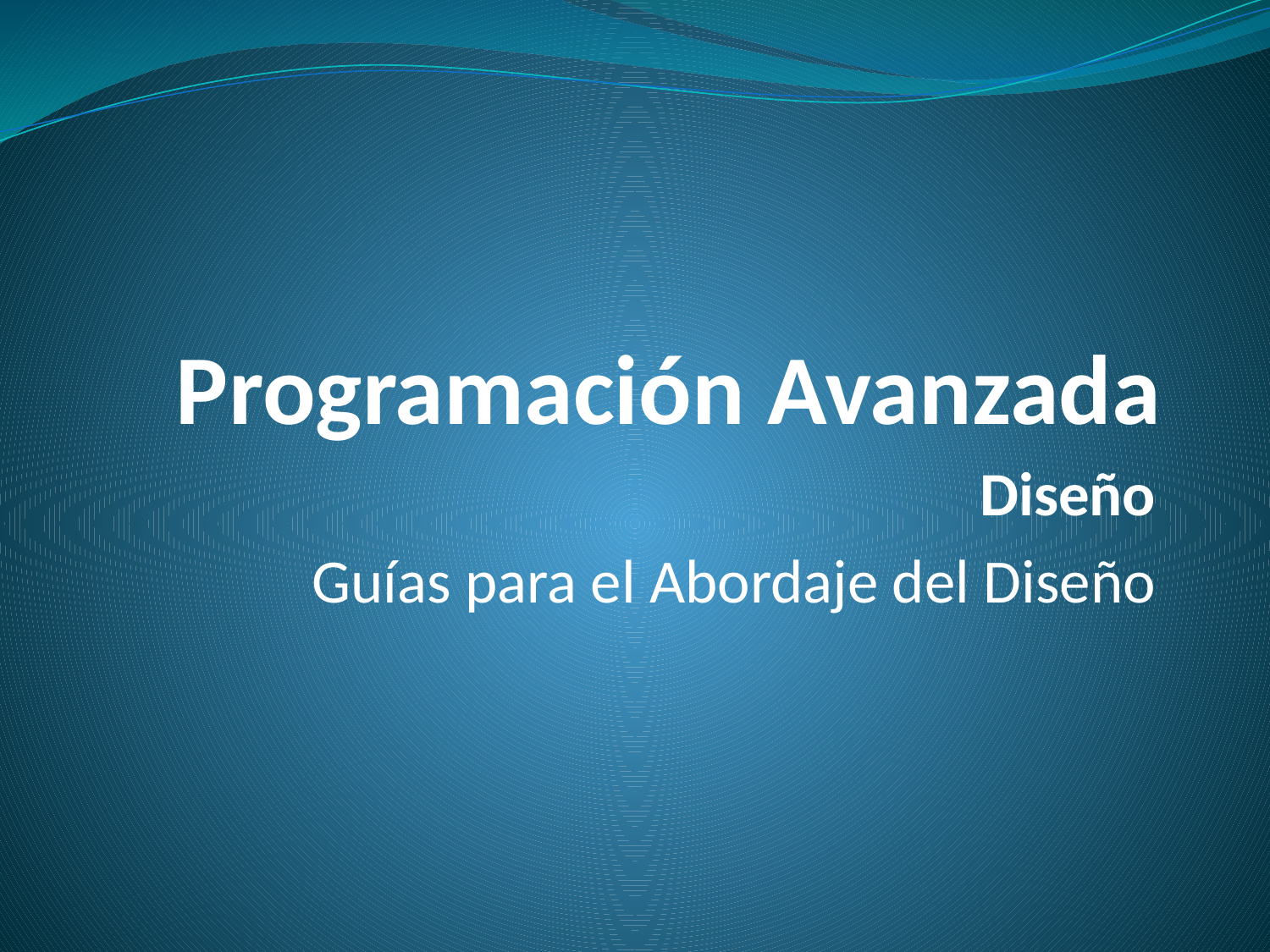

# Programación Avanzada
Diseño
Guías para el Abordaje del Diseño